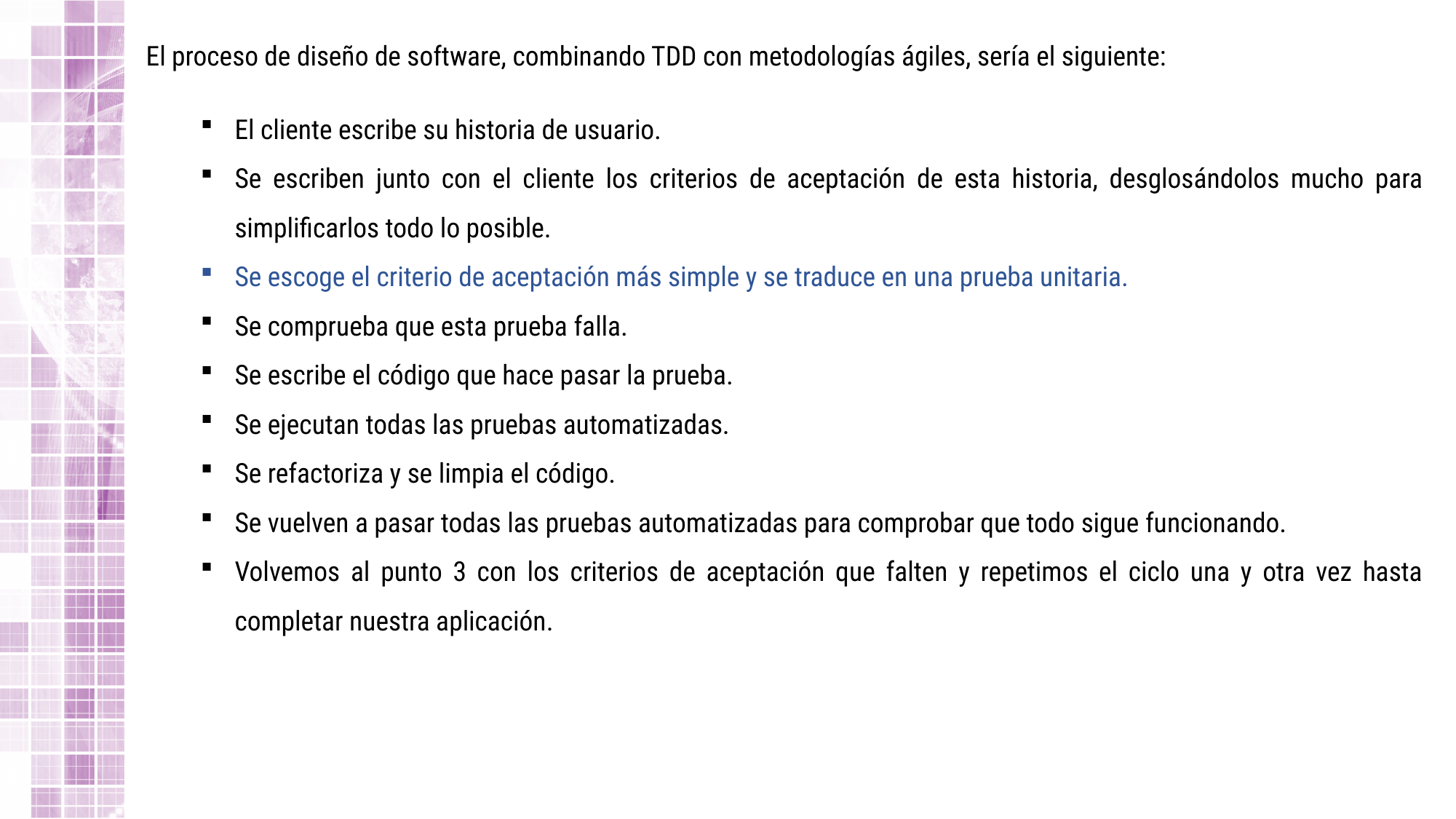

El proceso de diseño de software, combinando TDD con metodologías ágiles, sería el siguiente:
El cliente escribe su historia de usuario.
Se escriben junto con el cliente los criterios de aceptación de esta historia, desglosándolos mucho para simplificarlos todo lo posible.
Se escoge el criterio de aceptación más simple y se traduce en una prueba unitaria.
Se comprueba que esta prueba falla.
Se escribe el código que hace pasar la prueba.
Se ejecutan todas las pruebas automatizadas.
Se refactoriza y se limpia el código.
Se vuelven a pasar todas las pruebas automatizadas para comprobar que todo sigue funcionando.
Volvemos al punto 3 con los criterios de aceptación que falten y repetimos el ciclo una y otra vez hasta completar nuestra aplicación.